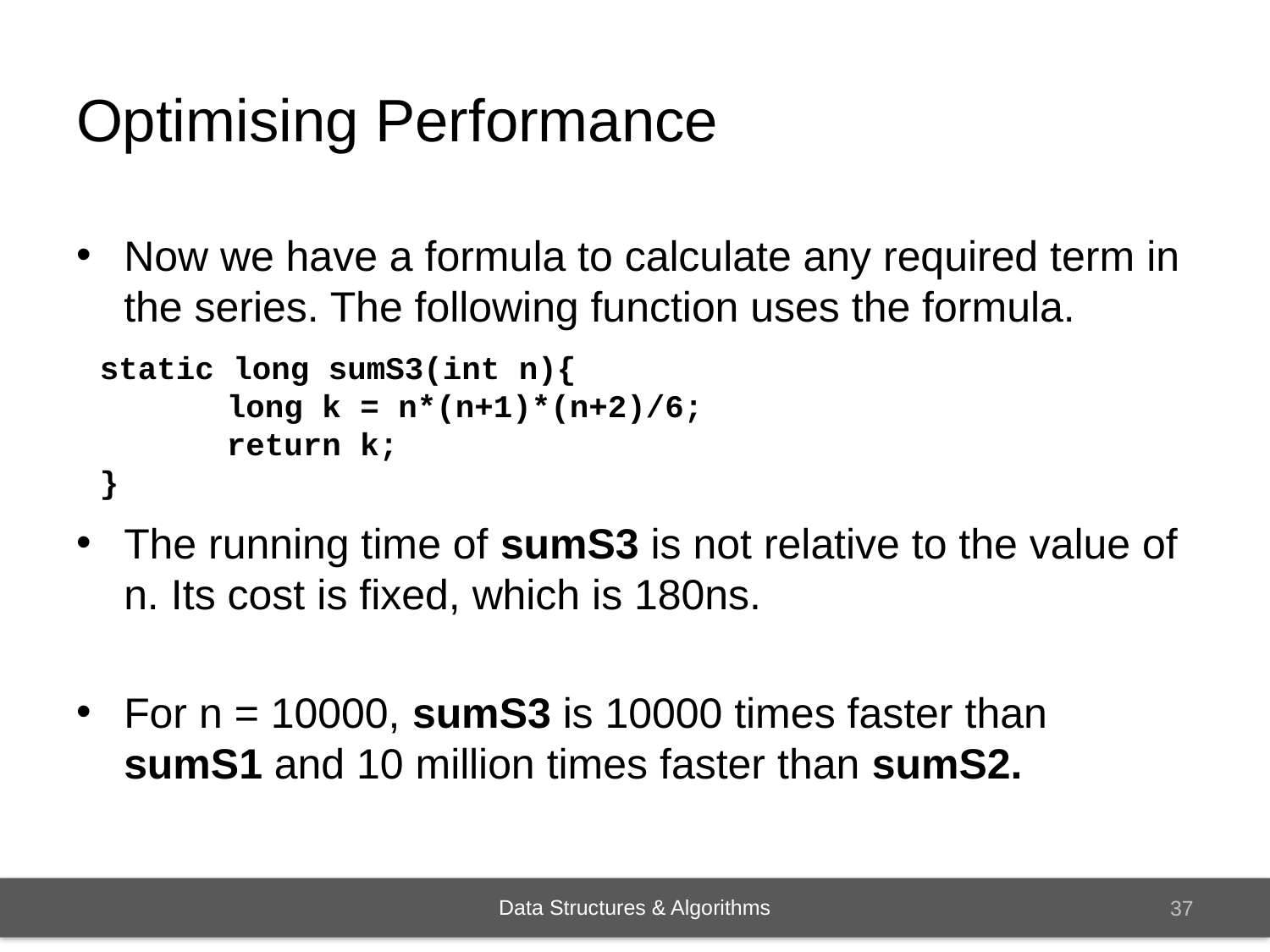

# Optimising Performance
Now we have a formula to calculate any required term in the series. The following function uses the formula.

The running time of sumS3 is not relative to the value of n. Its cost is fixed, which is 180ns.

For n = 10000, sumS3 is 10000 times faster than sumS1 and 10 million times faster than sumS2.

static long sumS3(int n){
	long k = n*(n+1)*(n+2)/6;
	return k;
}

37